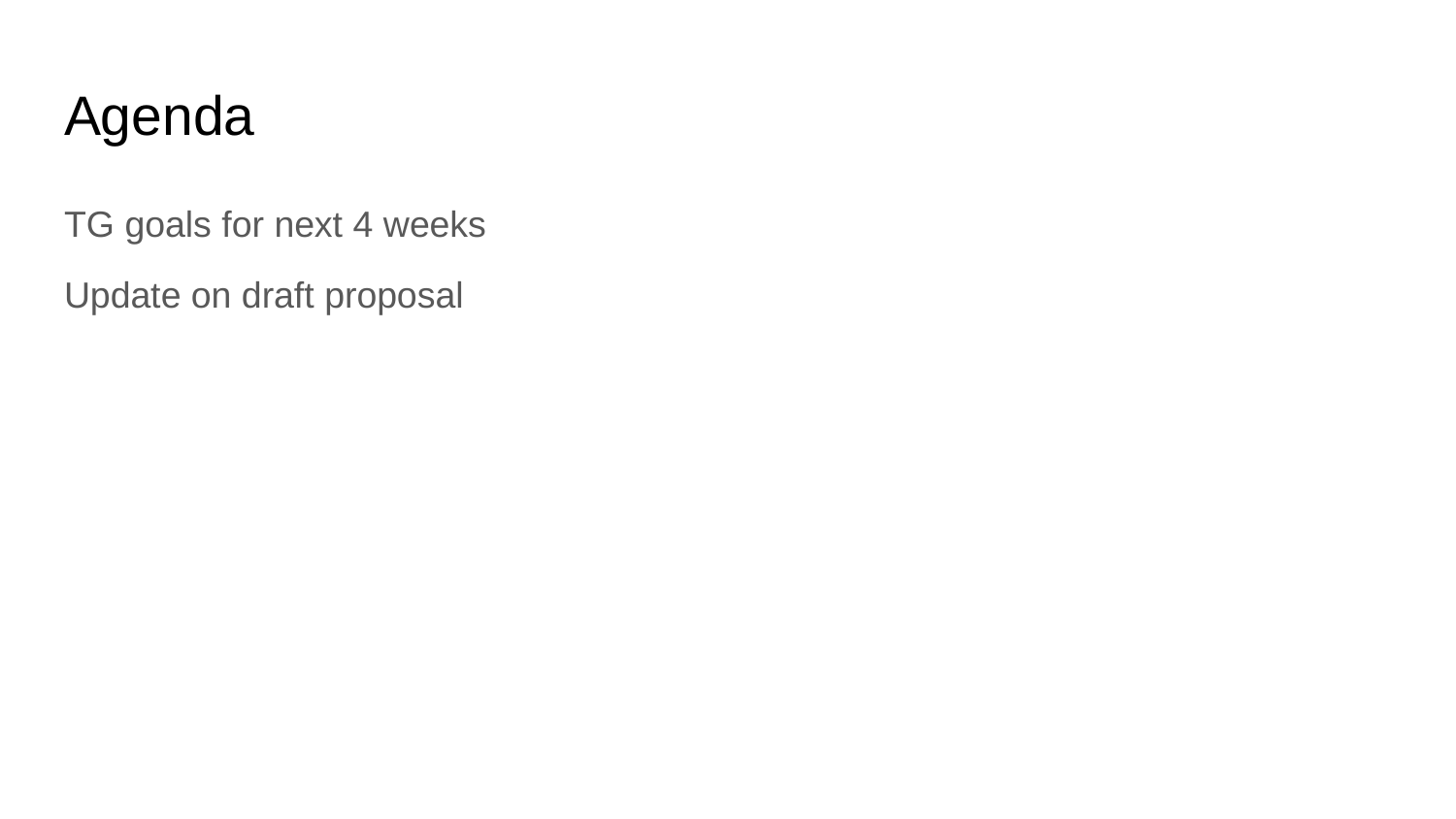

# Agenda
TG goals for next 4 weeks
Update on draft proposal